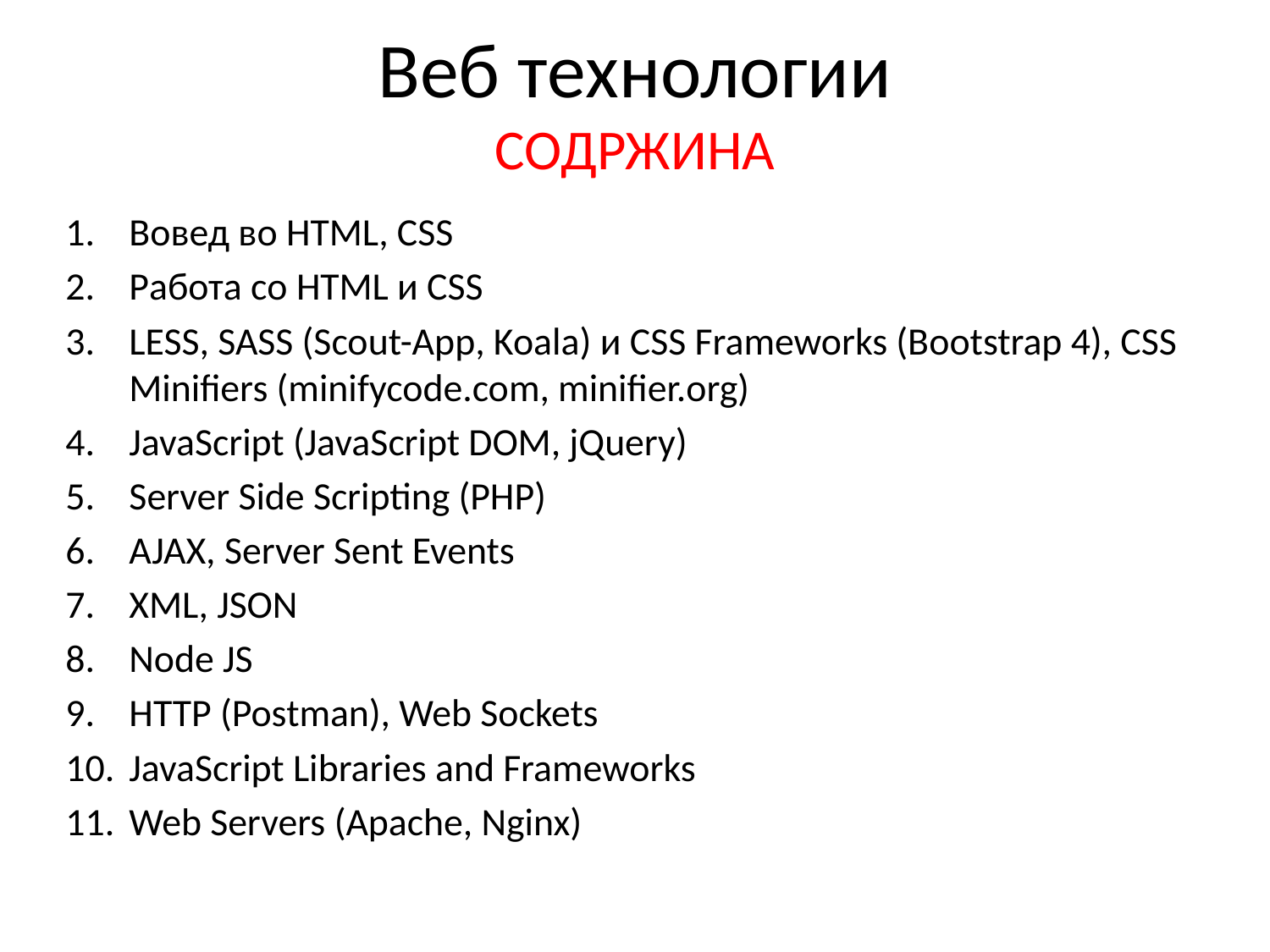

# Веб технологии СОДРЖИНА
Вовед во HTML, CSS
Работа со HTML и CSS
LESS, SASS (Scout-App, Koala) и CSS Frameworks (Bootstrap 4), CSS Minifiers (minifycode.com, minifier.org)
JavaScript (JavaScript DOM, jQuery)
Server Side Scripting (PHP)
AJAX, Server Sent Events
XML, JSON
Node JS
HTTP (Postman), Web Sockets
JavaScript Libraries and Frameworks
Web Servers (Apache, Nginx)